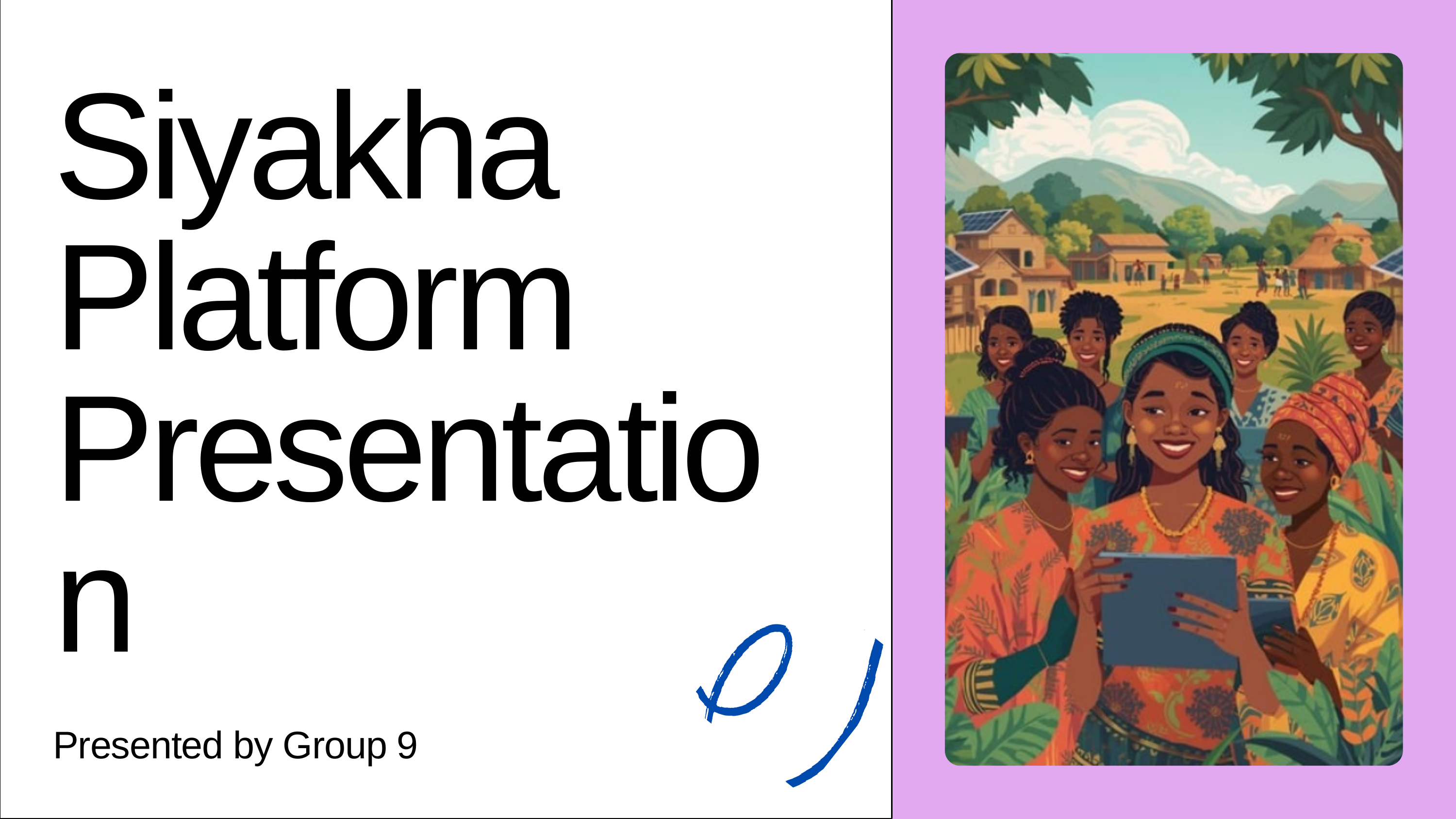

Siyakha Platform Presentation

Presented by Group 9